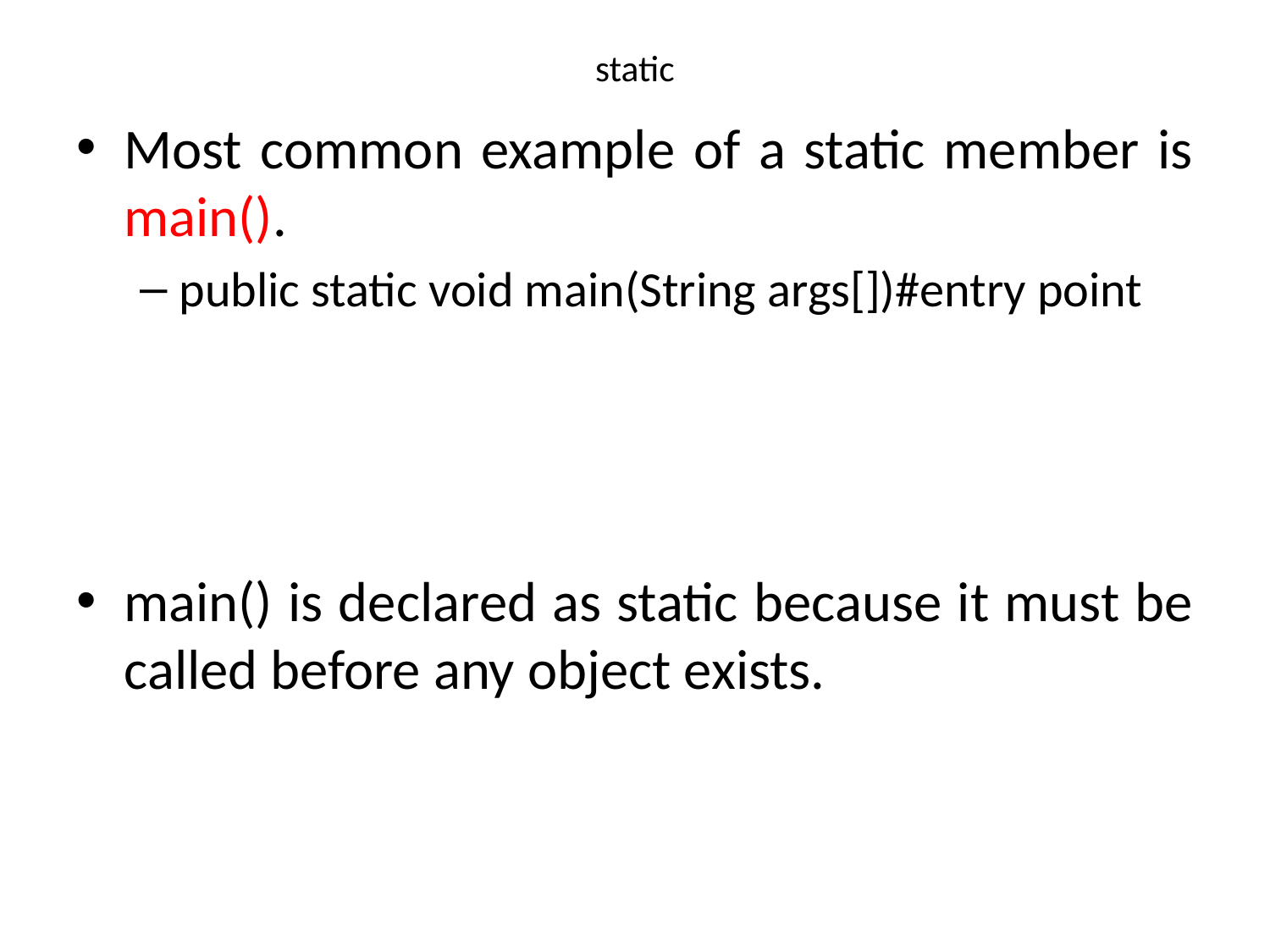

# static
Most common example of a static member is main().
public static void main(String args[])#entry point

main() is declared as static because it must be called before any object exists.